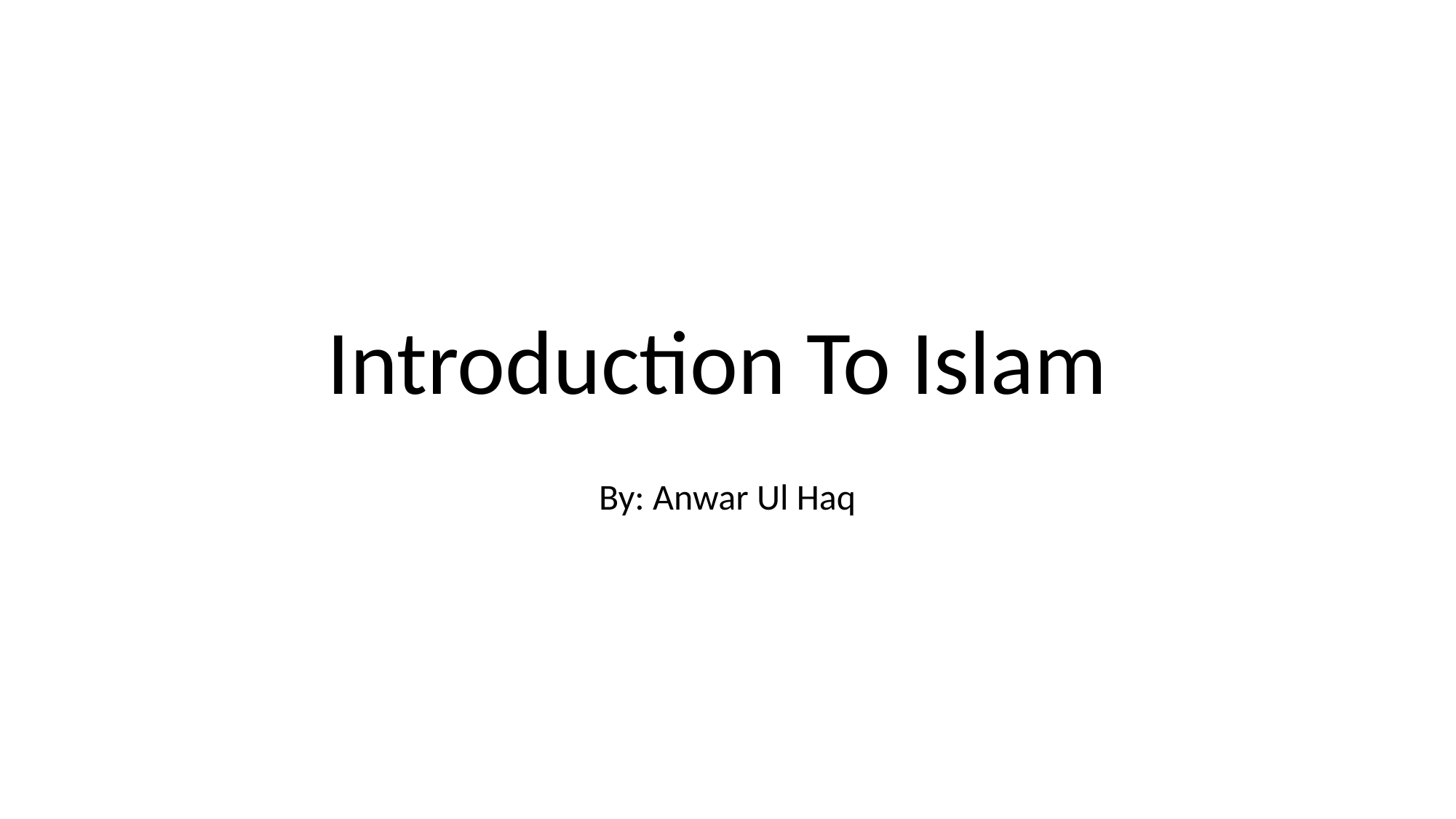

# Introduction To Islam
By: Anwar Ul Haq